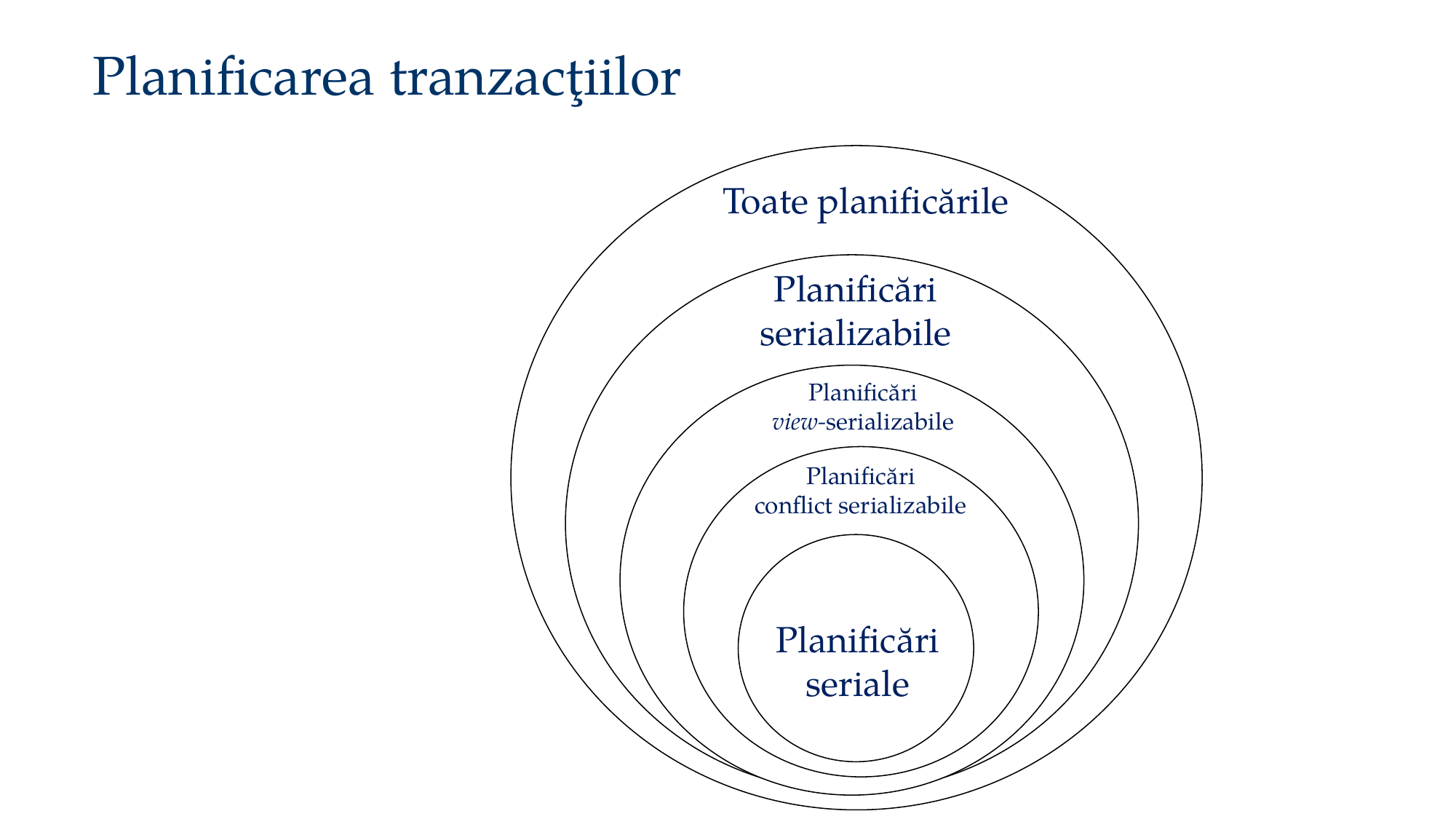

Planificarea tranzacţiilor

Toate planificările

Planificări
serializabile

Planificări
view-serializabile

Planificări
conflict serializabile

Planificări
seriale